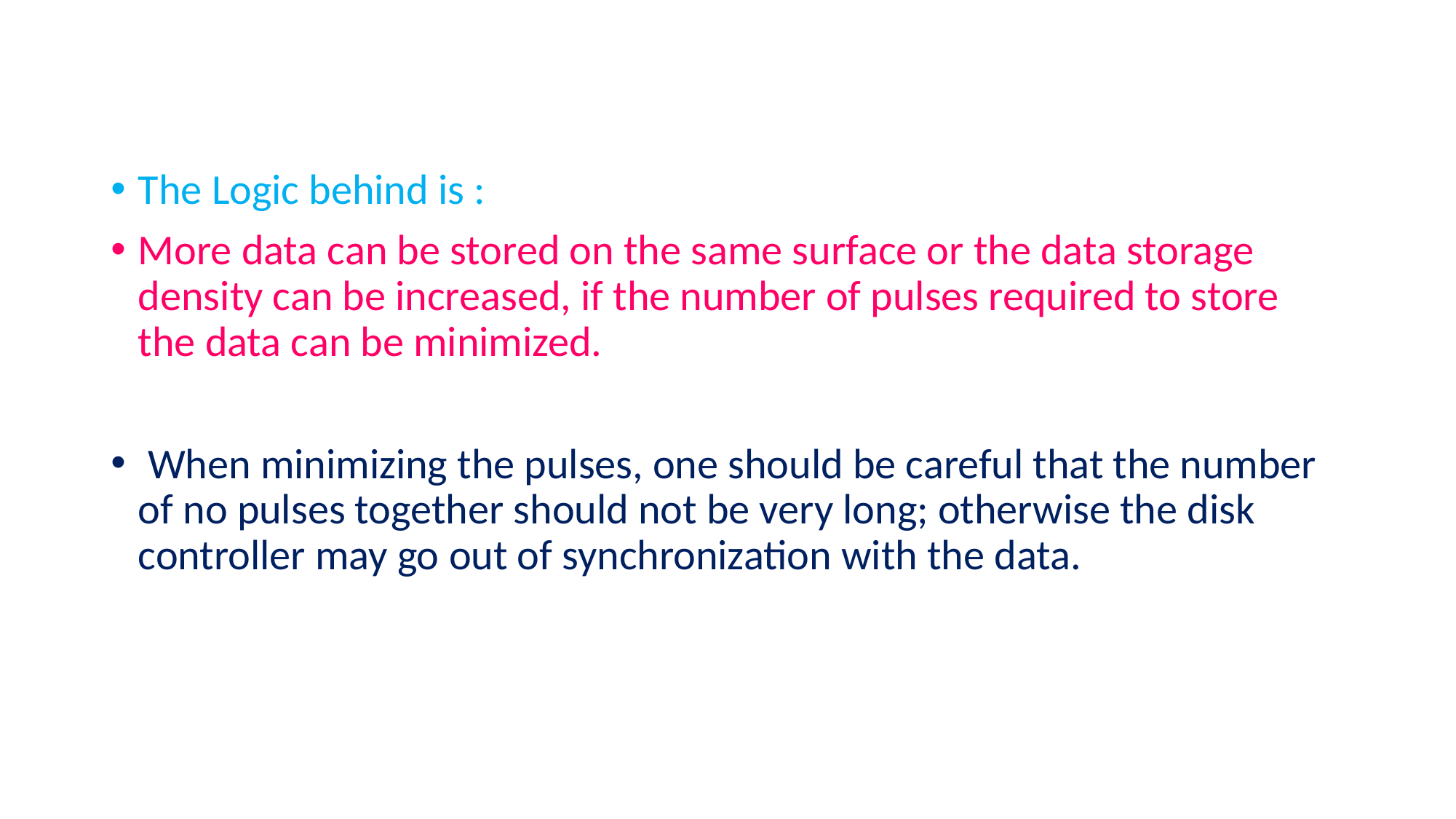

The Logic behind is :
More data can be stored on the same surface or the data storage density can be increased, if the number of pulses required to store the data can be minimized.

 When minimizing the pulses, one should be careful that the number of no pulses together should not be very long; otherwise the disk controller may go out of synchronization with the data.